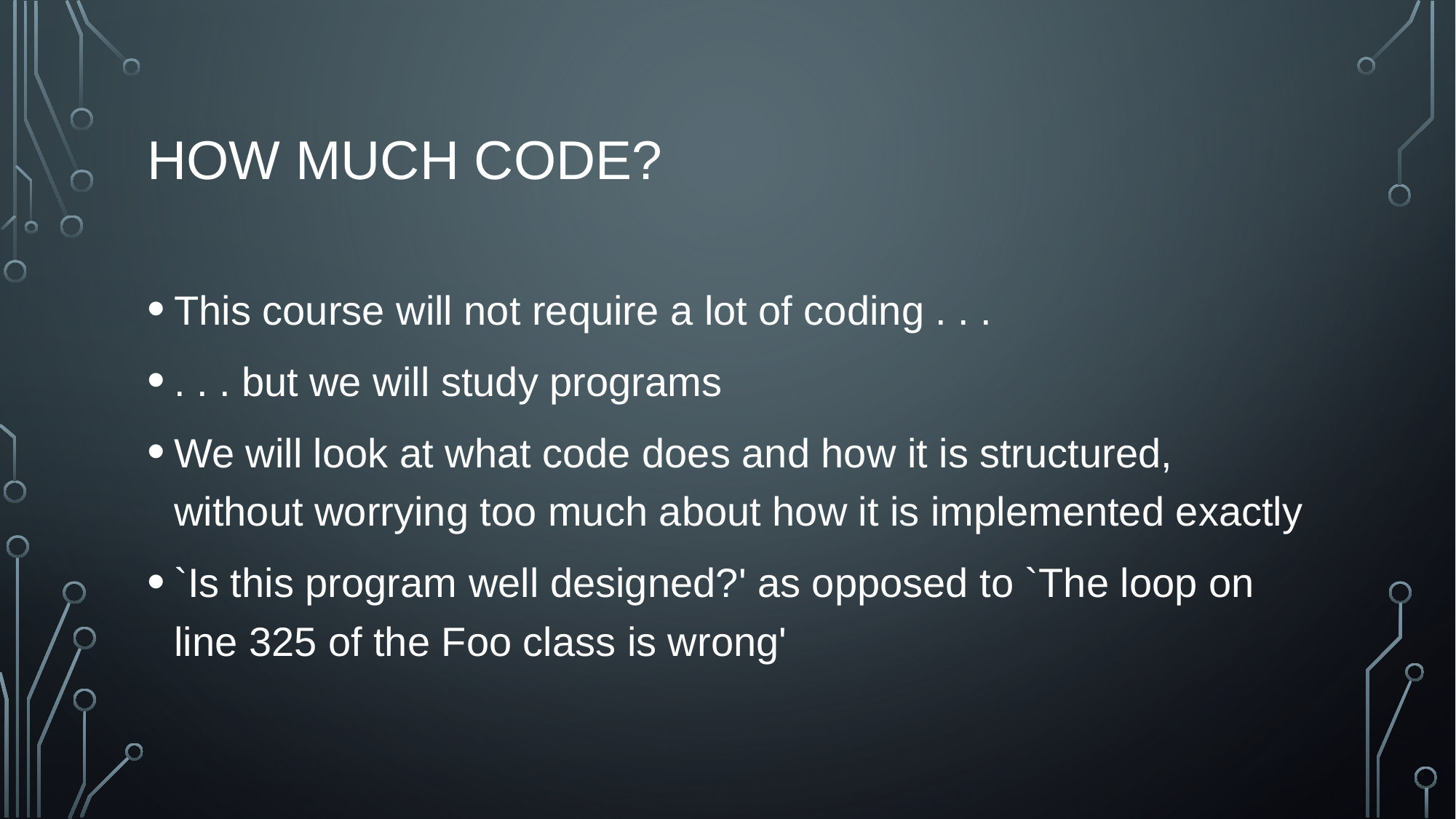

# How much code?
This course will not require a lot of coding . . .
. . . but we will study programs
We will look at what code does and how it is structured, without worrying too much about how it is implemented exactly
`Is this program well designed?' as opposed to `The loop on line 325 of the Foo class is wrong'